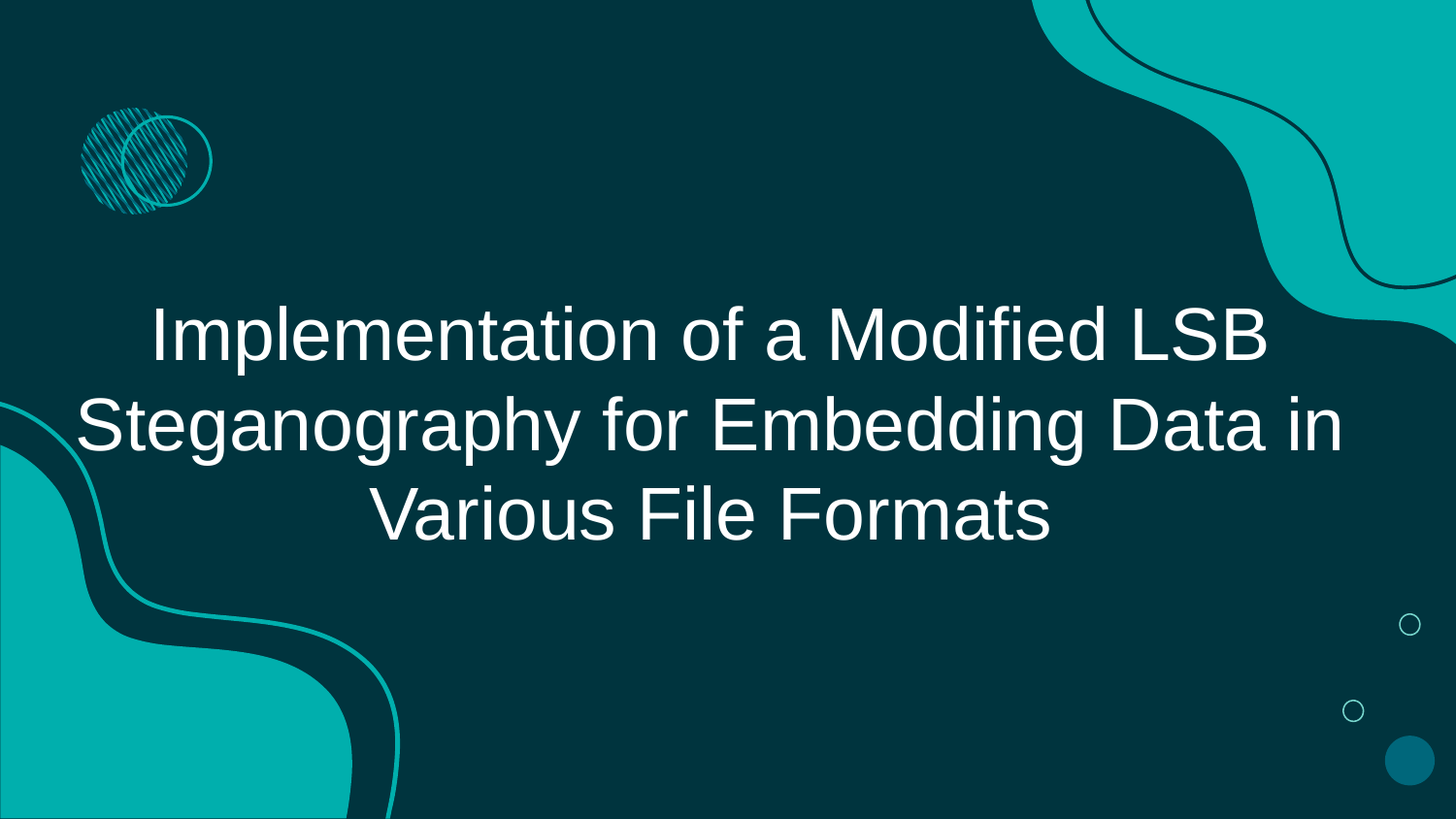

# Implementation of a Modified LSB Steganography for Embedding Data in Various File Formats